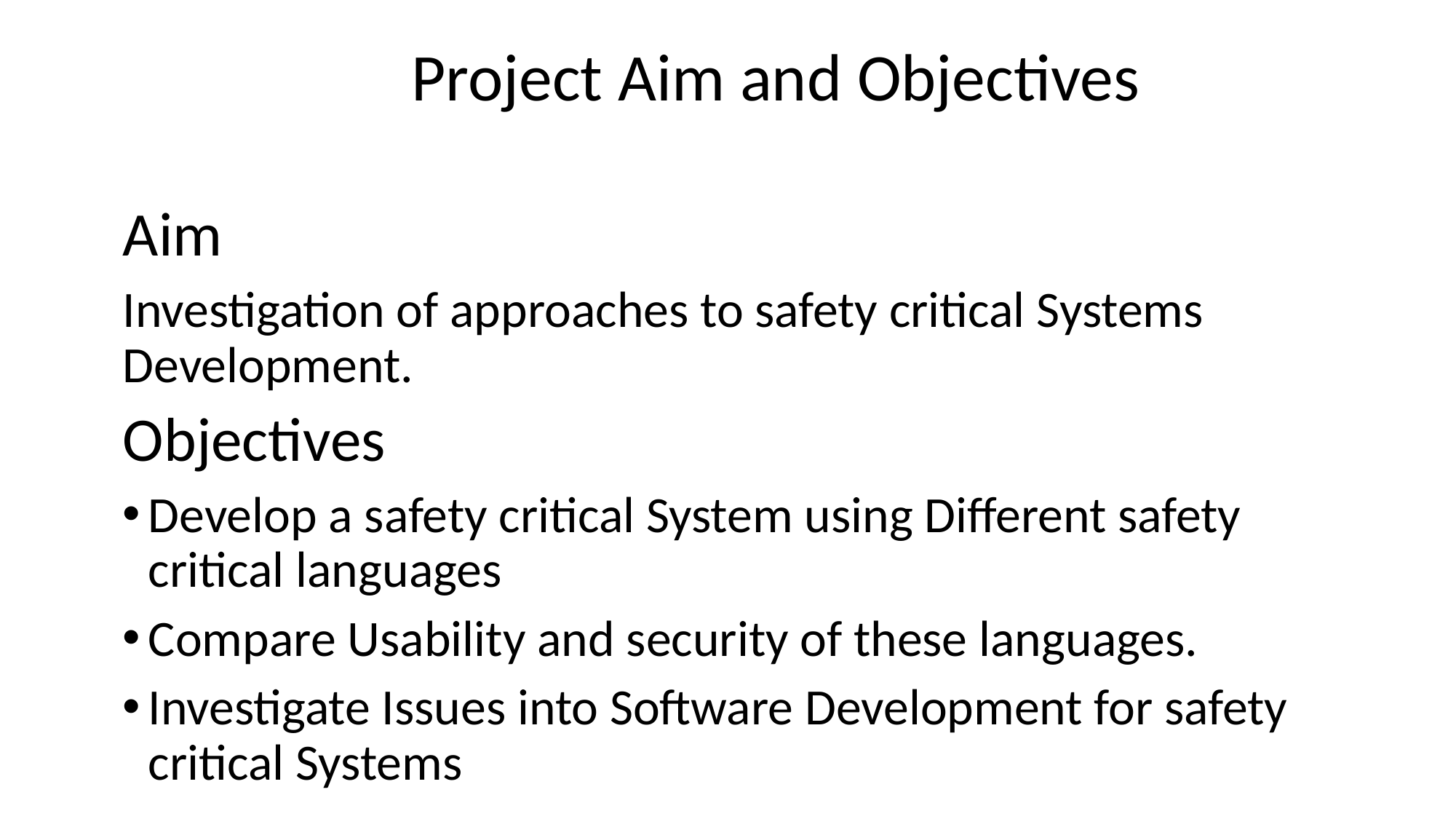

# Project Aim and Objectives
Aim
Investigation of approaches to safety critical Systems Development.
Objectives
Develop a safety critical System using Different safety critical languages
Compare Usability and security of these languages.
Investigate Issues into Software Development for safety critical Systems